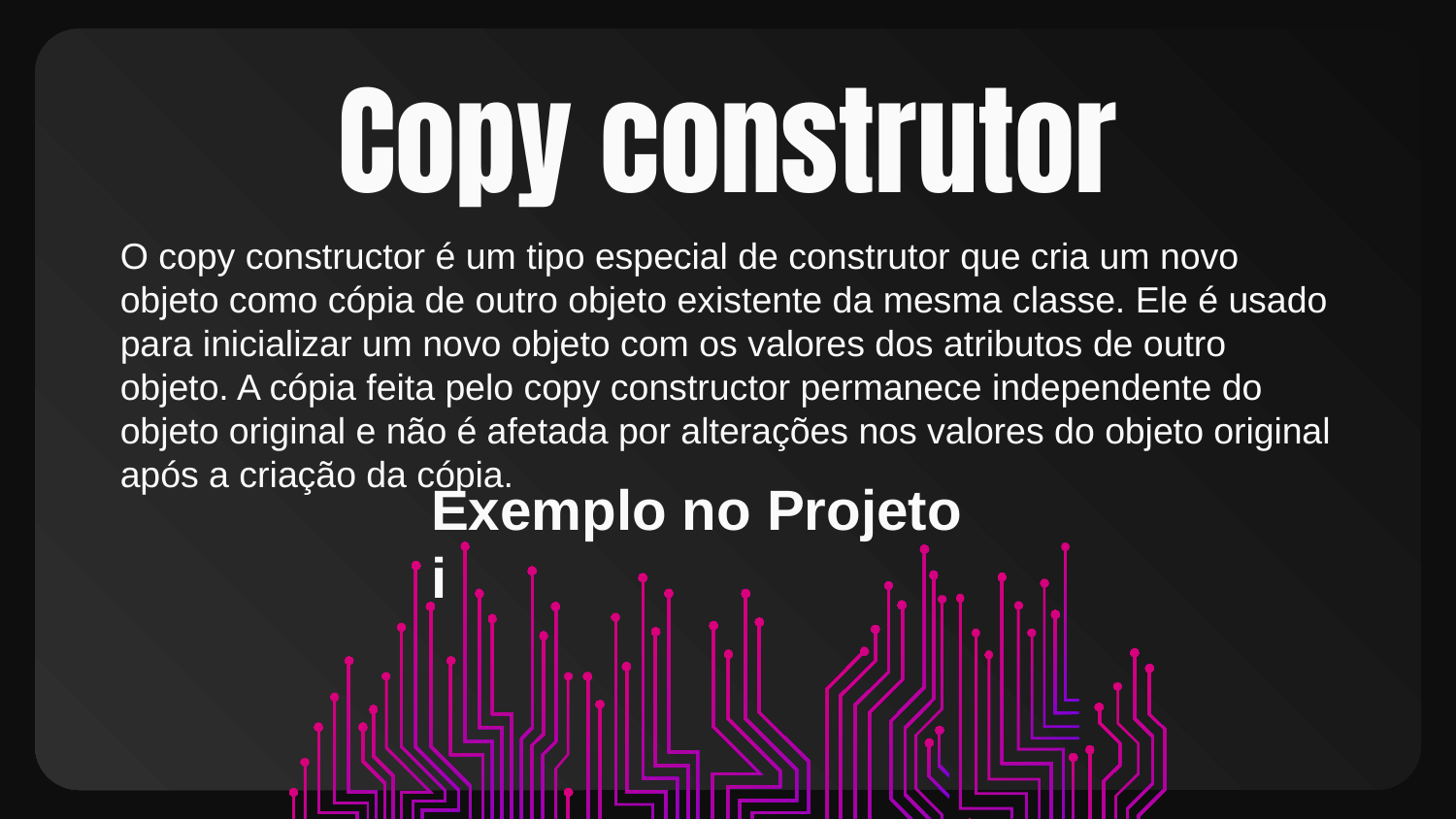

# Copy construtor
O copy constructor é um tipo especial de construtor que cria um novo objeto como cópia de outro objeto existente da mesma classe. Ele é usado para inicializar um novo objeto com os valores dos atributos de outro objeto. A cópia feita pelo copy constructor permanece independente do objeto original e não é afetada por alterações nos valores do objeto original após a criação da cópia.
Exemplo no Projeto i